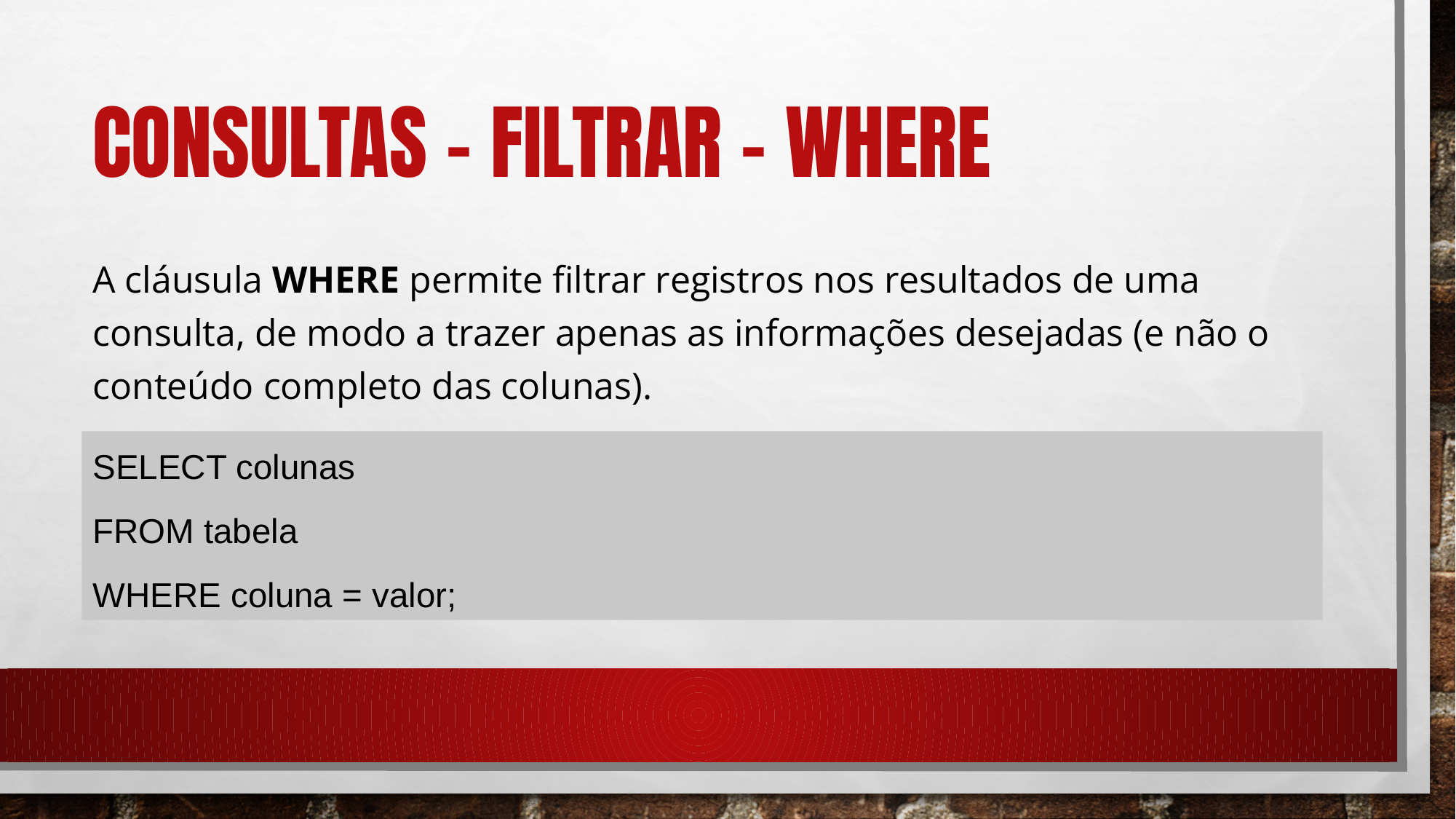

# Consultas – FILTRAR – WHERE
A cláusula WHERE permite filtrar registros nos resultados de uma consulta, de modo a trazer apenas as informações desejadas (e não o conteúdo completo das colunas).
SELECT colunas
FROM tabela
WHERE coluna = valor;